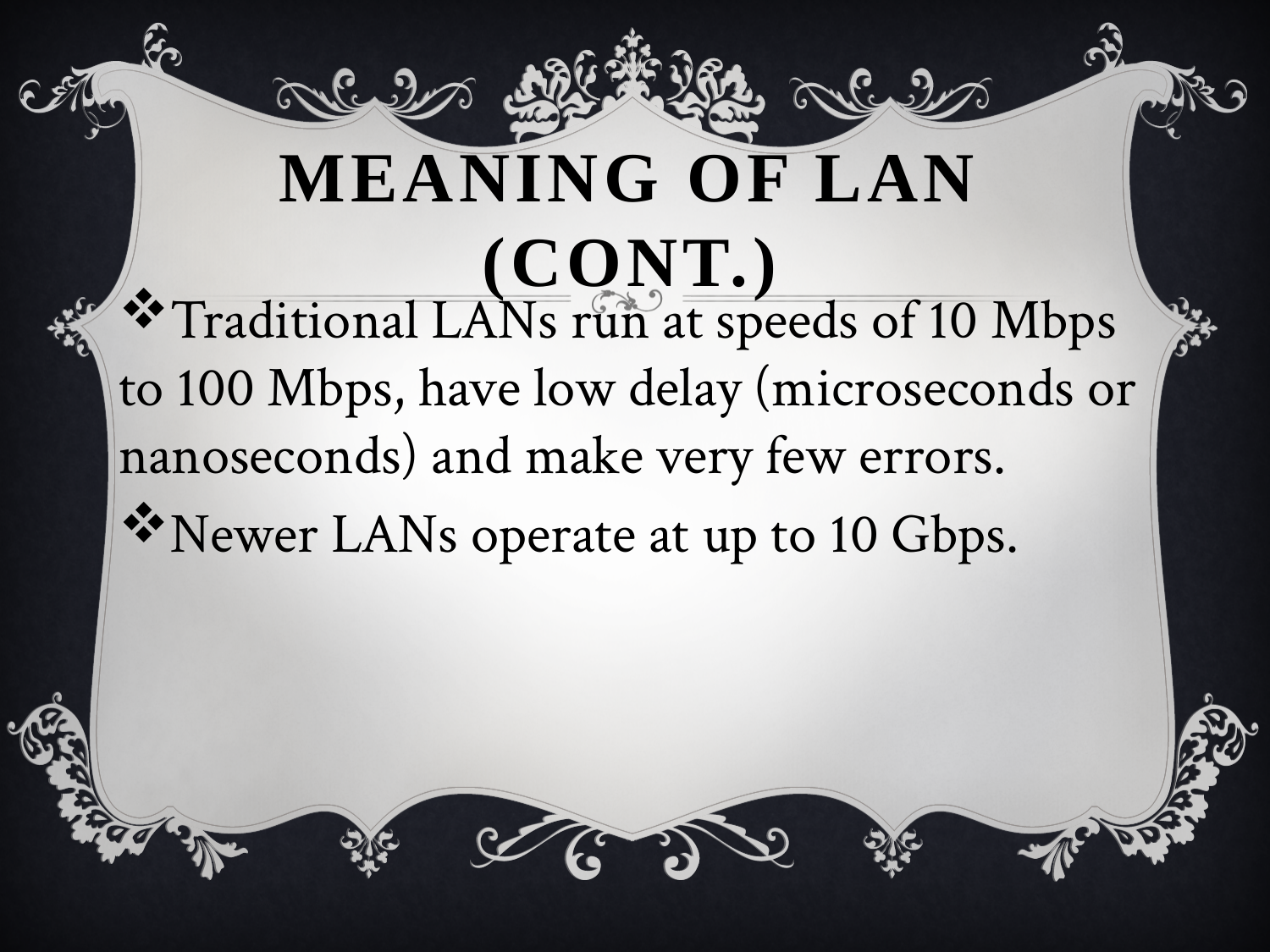

# Meaning of lan (CONT.)
Traditional LANs run at speeds of 10 Mbps to 100 Mbps, have low delay (microseconds or nanoseconds) and make very few errors.
Newer LANs operate at up to 10 Gbps.